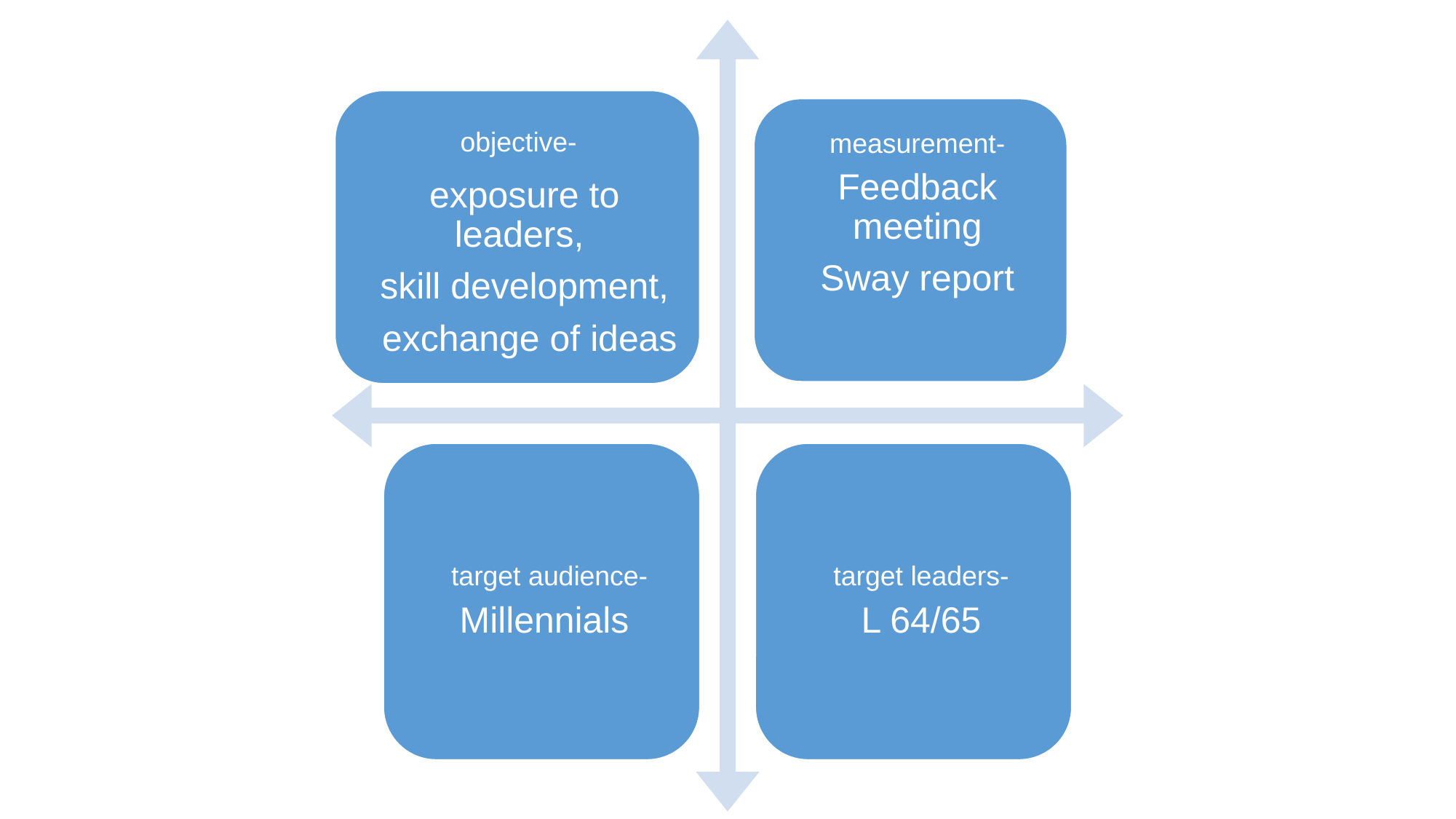

objective-
exposure to leaders,
skill development,
 exchange of ideas
measurement-
Feedback meeting
Sway report

target audience-
Millennials
target leaders-
L 64/65
#